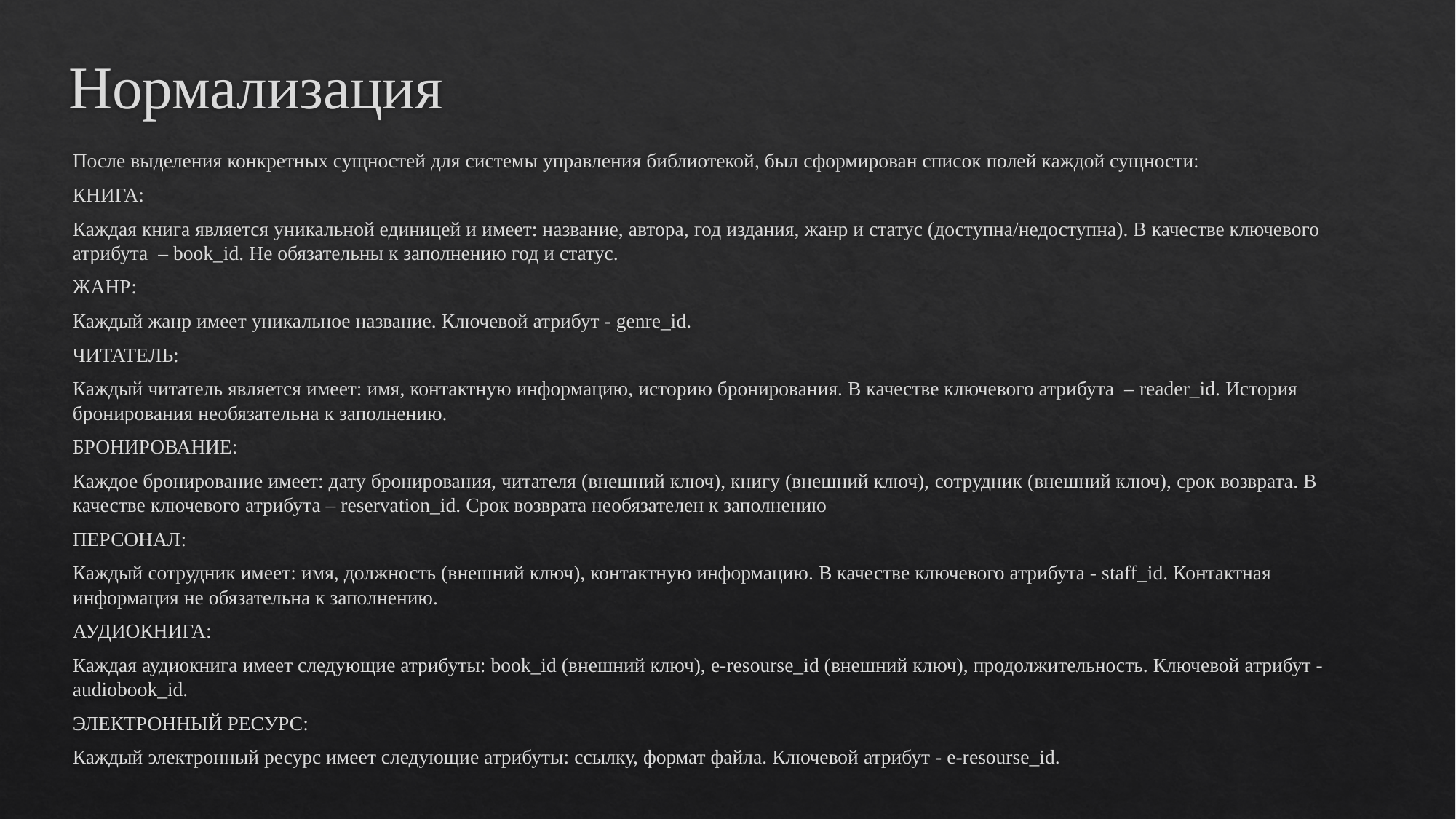

# Нормализация
После выделения конкретных сущностей для системы управления библиотекой, был сформирован список полей каждой сущности:
КНИГА:
Каждая книга является уникальной единицей и имеет: название, автора, год издания, жанр и статус (доступна/недоступна). В качестве ключевого атрибута  – book_id. Не обязательны к заполнению год и статус.
ЖАНР:
Каждый жанр имеет уникальное название. Ключевой атрибут - genre_id.
ЧИТАТЕЛЬ:
Каждый читатель является имеет: имя, контактную информацию, историю бронирования. В качестве ключевого атрибута  – reader_id. История бронирования необязательна к заполнению.
БРОНИРОВАНИЕ:
Каждое бронирование имеет: дату бронирования, читателя (внешний ключ), книгу (внешний ключ), сотрудник (внешний ключ), срок возврата. В качестве ключевого атрибута – reservation_id. Срок возврата необязателен к заполнению
ПЕРСОНАЛ:
Каждый сотрудник имеет: имя, должность (внешний ключ), контактную информацию. В качестве ключевого атрибута - staff_id. Контактная информация не обязательна к заполнению.
АУДИОКНИГА:
Каждая аудиокнига имеет следующие атрибуты: book_id (внешний ключ), e-resourse_id (внешний ключ), продолжительность. Ключевой атрибут - audiobook_id.
ЭЛЕКТРОННЫЙ РЕСУРС:
Каждый электронный ресурс имеет следующие атрибуты: ссылку, формат файла. Ключевой атрибут - e-resourse_id.